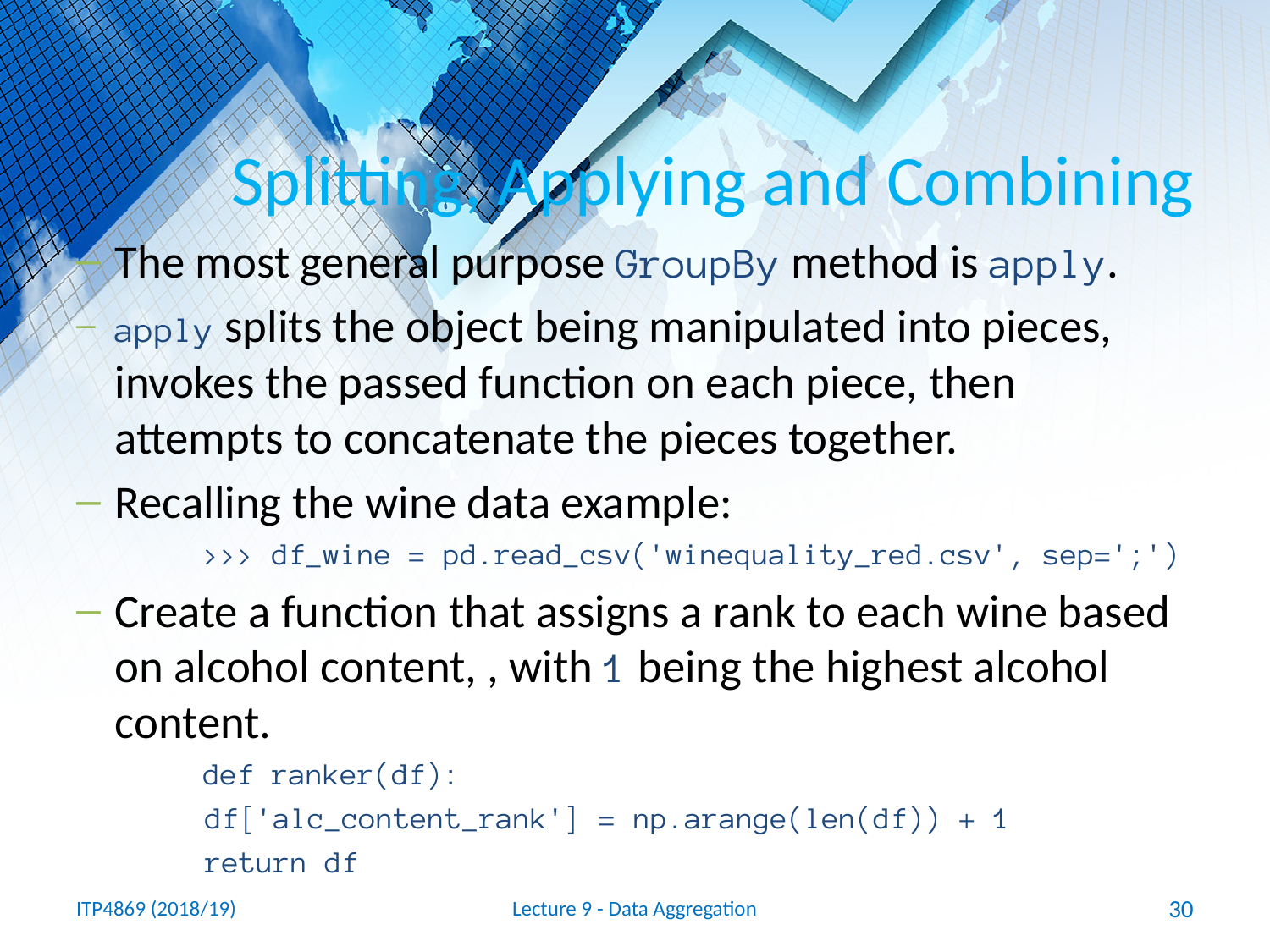

# Splitting, Applying and Combining
The most general purpose GroupBy method is apply.
apply splits the object being manipulated into pieces, invokes the passed function on each piece, then attempts to concatenate the pieces together.
Recalling the wine data example:
>>> df_wine = pd.read_csv('winequality_red.csv', sep=';')
Create a function that assigns a rank to each wine based on alcohol content, , with 1 being the highest alcohol content.
def ranker(df):
		df['alc_content_rank'] = np.arange(len(df)) + 1
		return df
ITP4869 (2018/19)
Lecture 9 - Data Aggregation
30